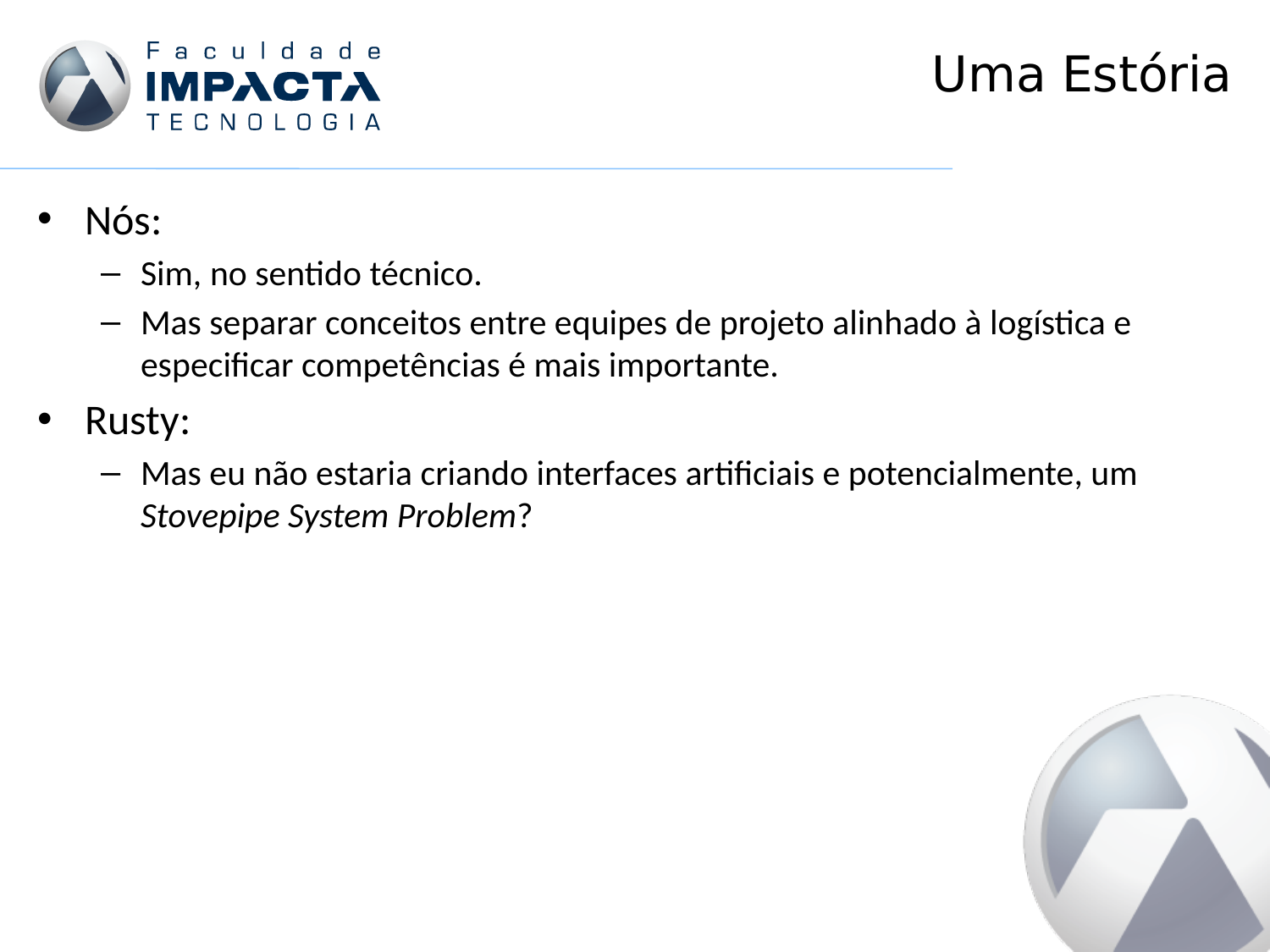

# Uma Estória
Nós:
Sim, no sentido técnico.
Mas separar conceitos entre equipes de projeto alinhado à logística e especificar competências é mais importante.
Rusty:
Mas eu não estaria criando interfaces artificiais e potencialmente, um Stovepipe System Problem?